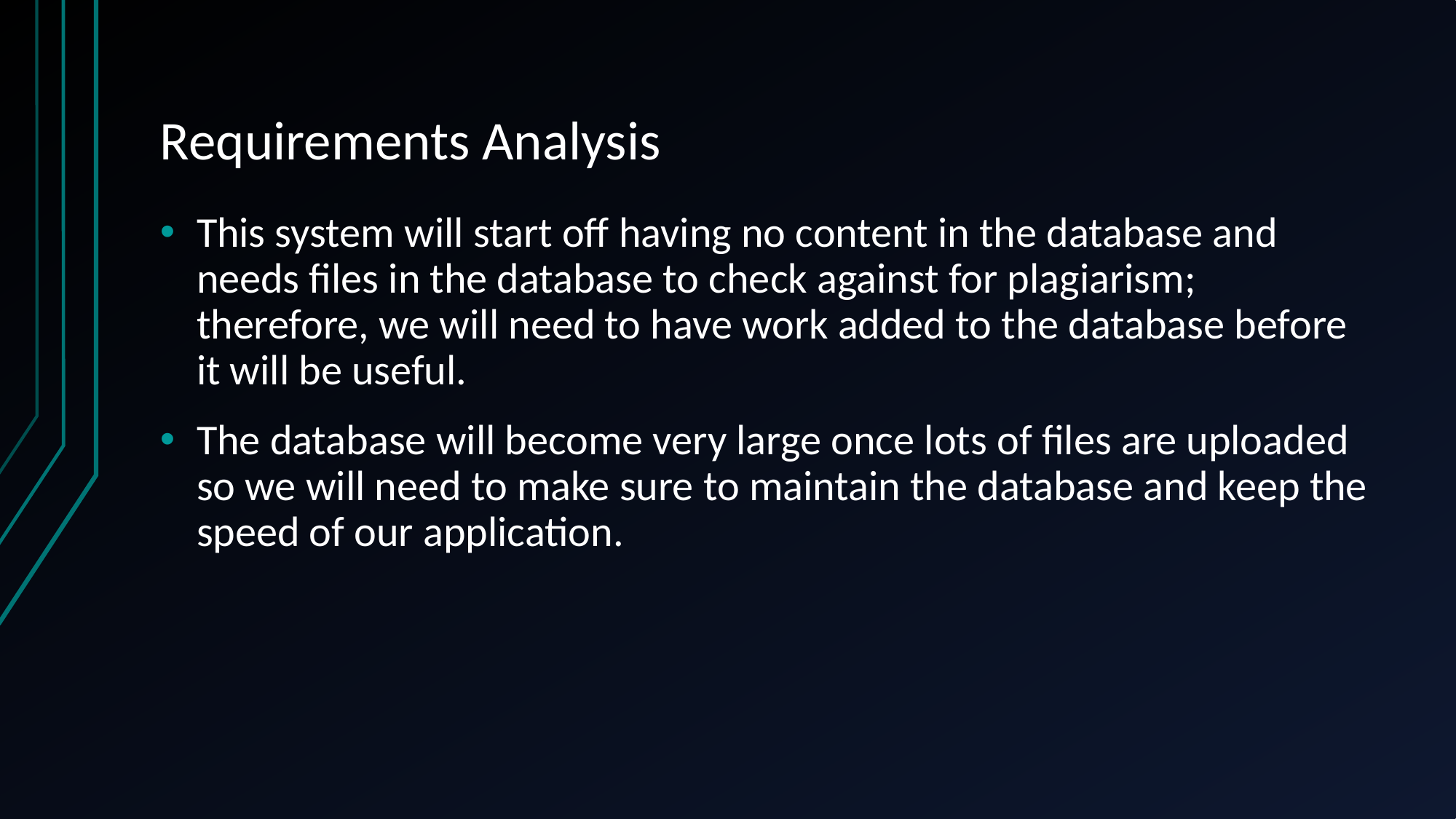

# Requirements Analysis
This system will start off having no content in the database and needs files in the database to check against for plagiarism; therefore, we will need to have work added to the database before it will be useful.
The database will become very large once lots of files are uploaded so we will need to make sure to maintain the database and keep the speed of our application.